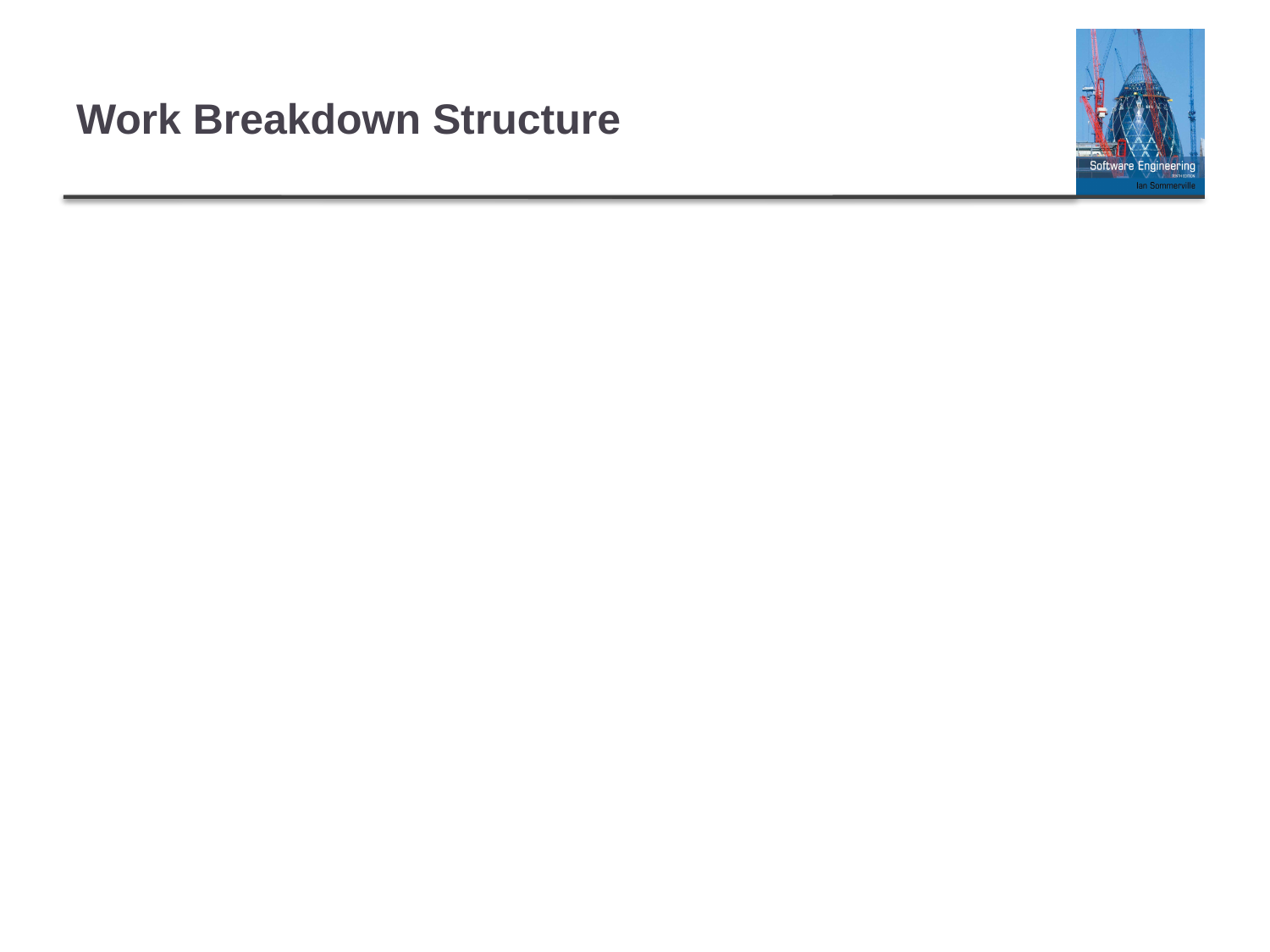

# Work Breakdown Structure
It is a hierarchical description of the work that must be done to complete the project
It defines all of the activities that must be carried out in order for you to complete the project
Each activity has a number of tasks needed to be done in order to complete it